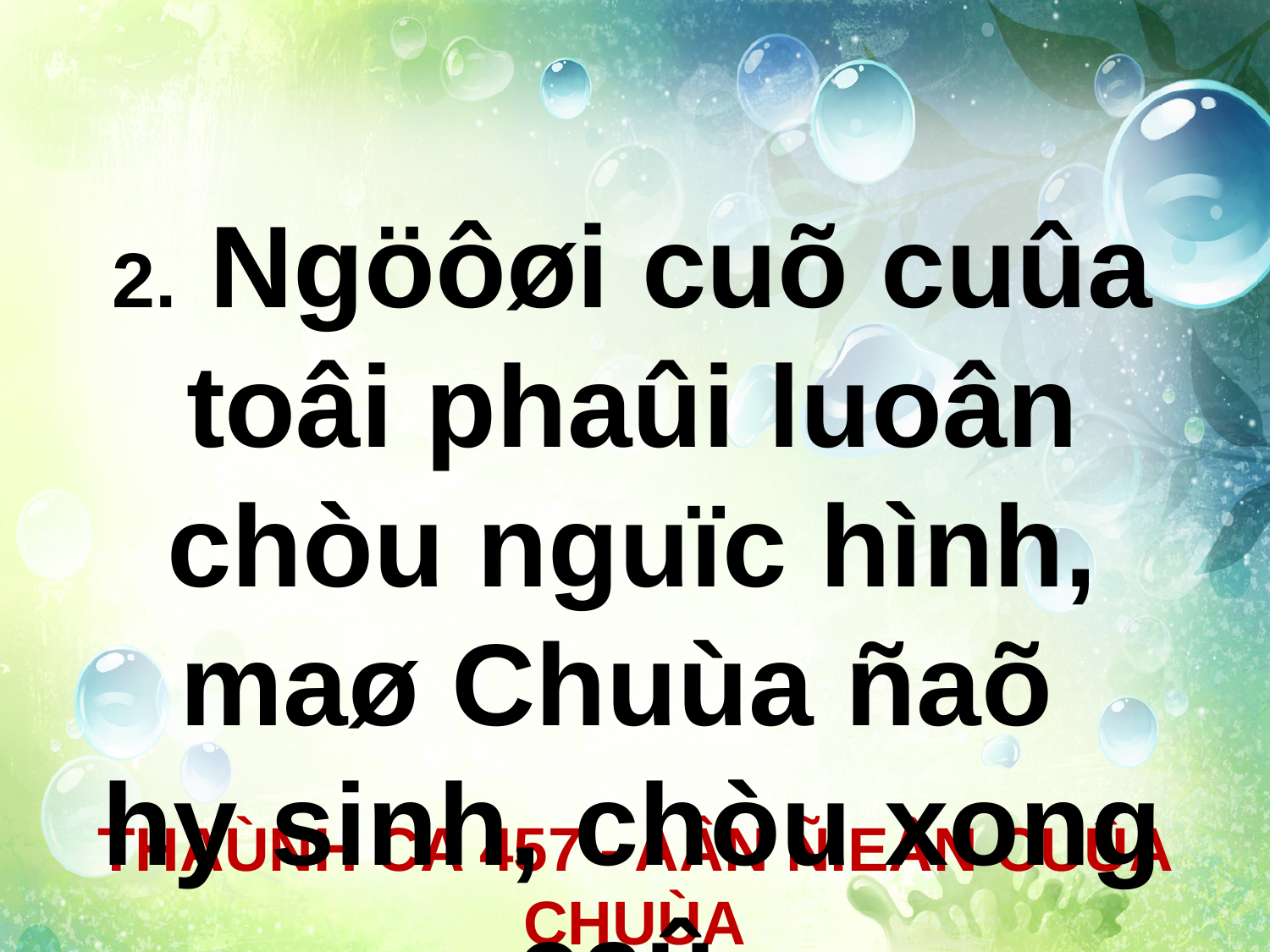

2. Ngöôøi cuõ cuûa toâi phaûi luoân chòu nguïc hình, maø Chuùa ñaõ
hy sinh, chòu xong caû.
THAÙNH CA 457 - AÂN ÑIEÅN CUÛA CHUÙA